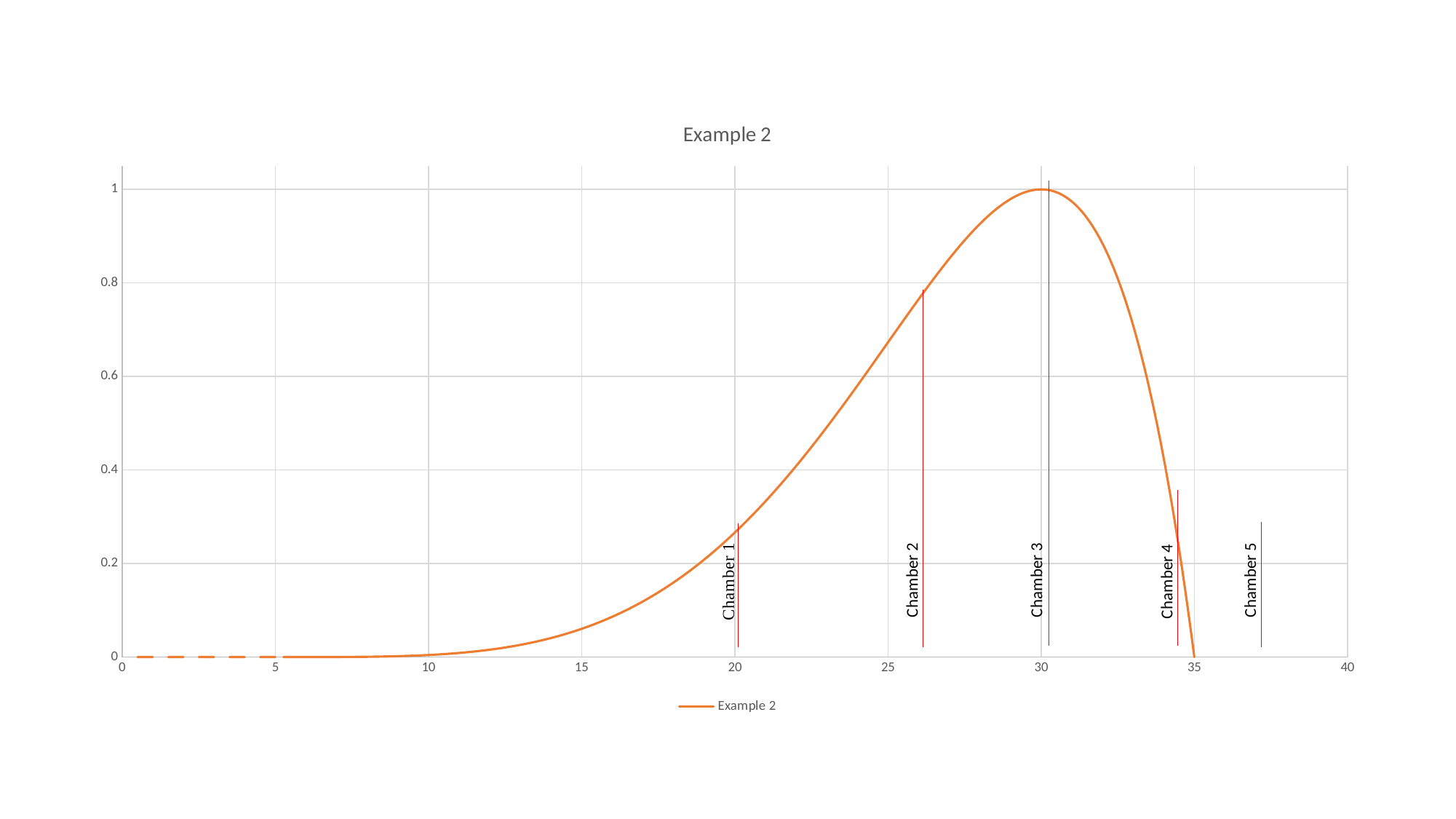

### Chart: Example 2

| Category | Example 2 |
|---|---|